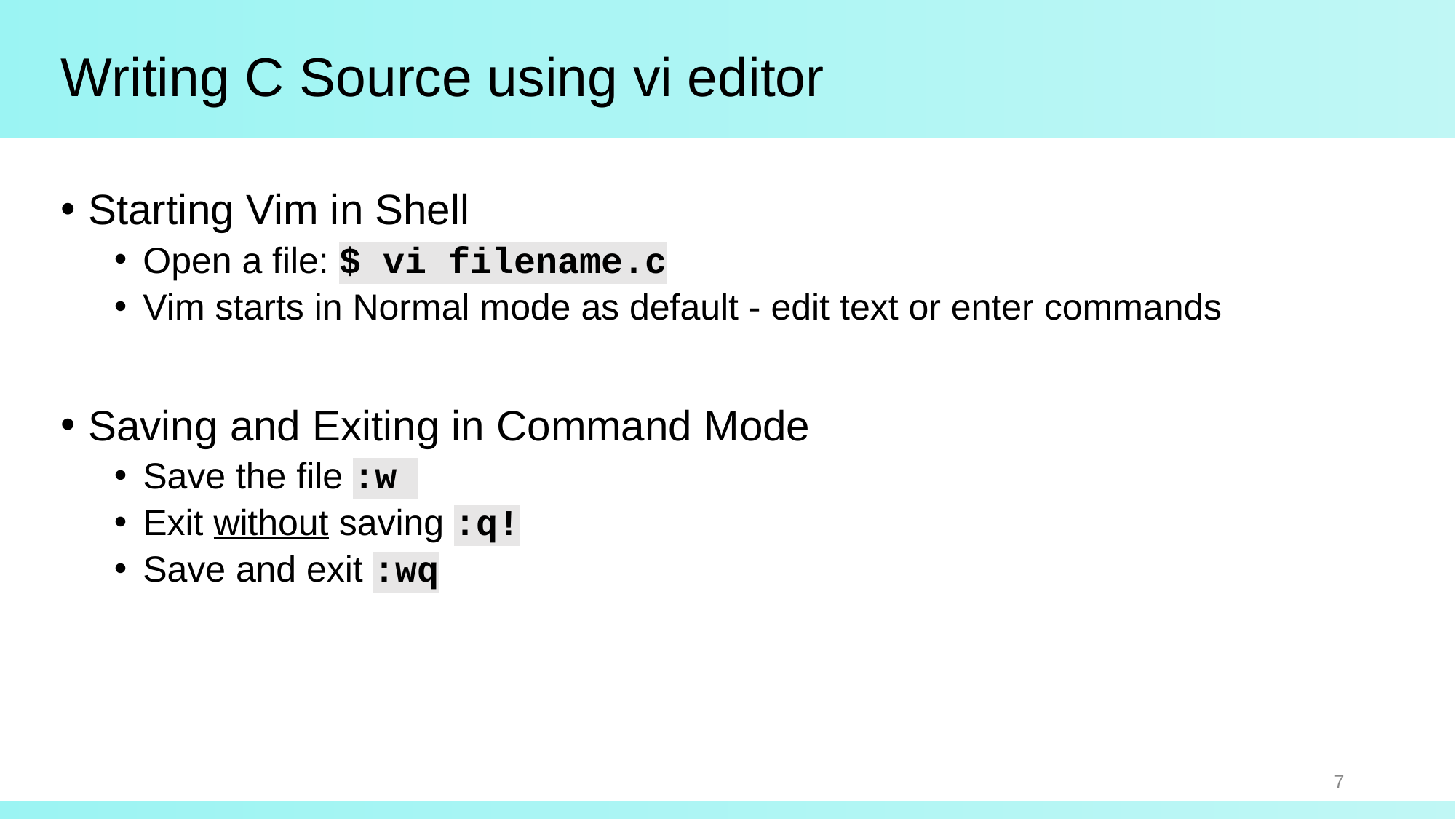

# Writing C Source using vi editor
Starting Vim in Shell
Open a file: $ vi filename.c
Vim starts in Normal mode as default - edit text or enter commands

Saving and Exiting in Command Mode
Save the file :w
Exit without saving :q!
Save and exit :wq
7